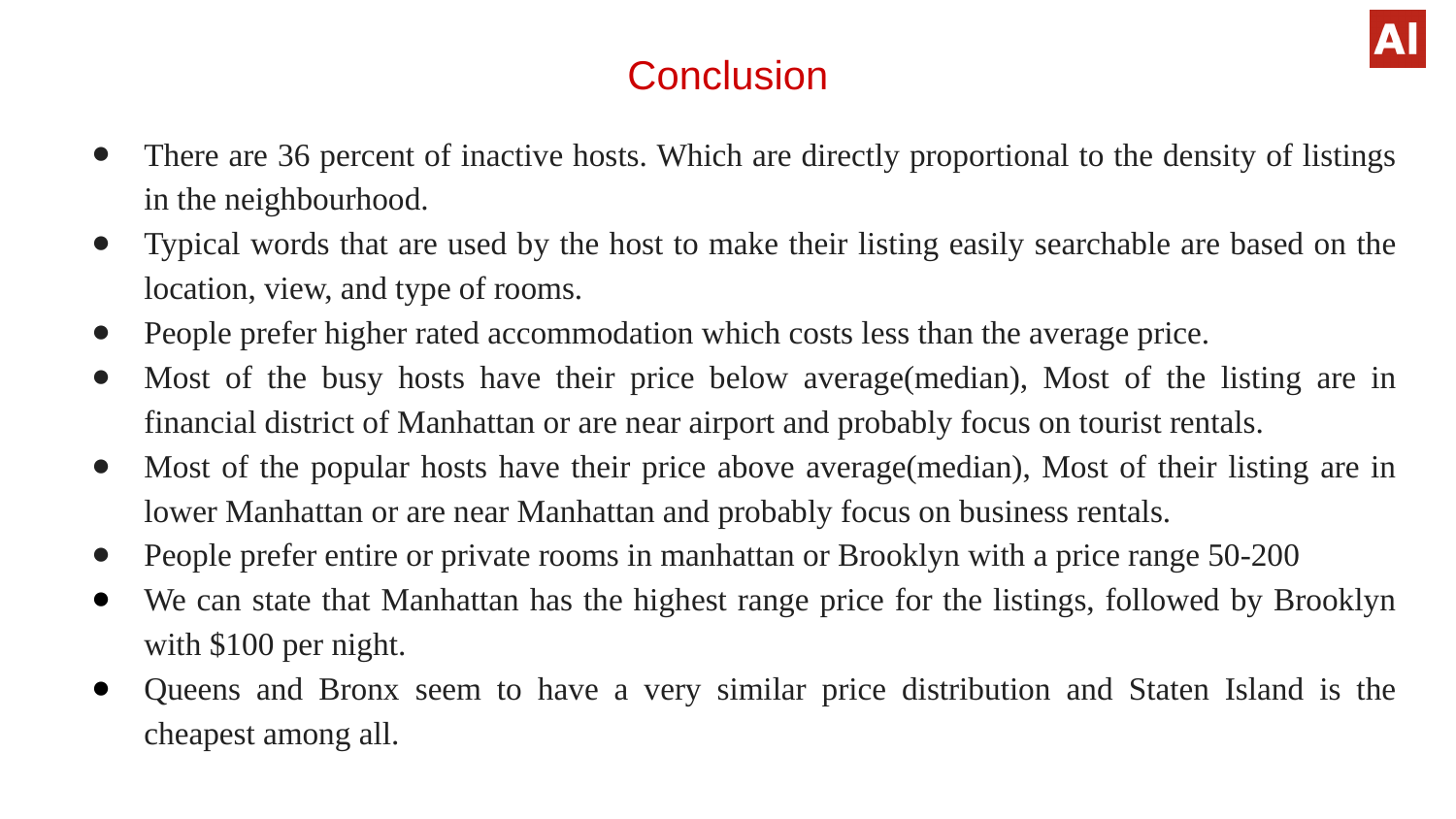

# Conclusion

There are 36 percent of inactive hosts. Which are directly proportional to the density of listings in the neighbourhood.
Typical words that are used by the host to make their listing easily searchable are based on the location, view, and type of rooms.
People prefer higher rated accommodation which costs less than the average price.
Most of the busy hosts have their price below average(median), Most of the listing are in financial district of Manhattan or are near airport and probably focus on tourist rentals.
Most of the popular hosts have their price above average(median), Most of their listing are in lower Manhattan or are near Manhattan and probably focus on business rentals.
People prefer entire or private rooms in manhattan or Brooklyn with a price range 50-200
We can state that Manhattan has the highest range price for the listings, followed by Brooklyn with $100 per night.
Queens and Bronx seem to have a very similar price distribution and Staten Island is the cheapest among all.